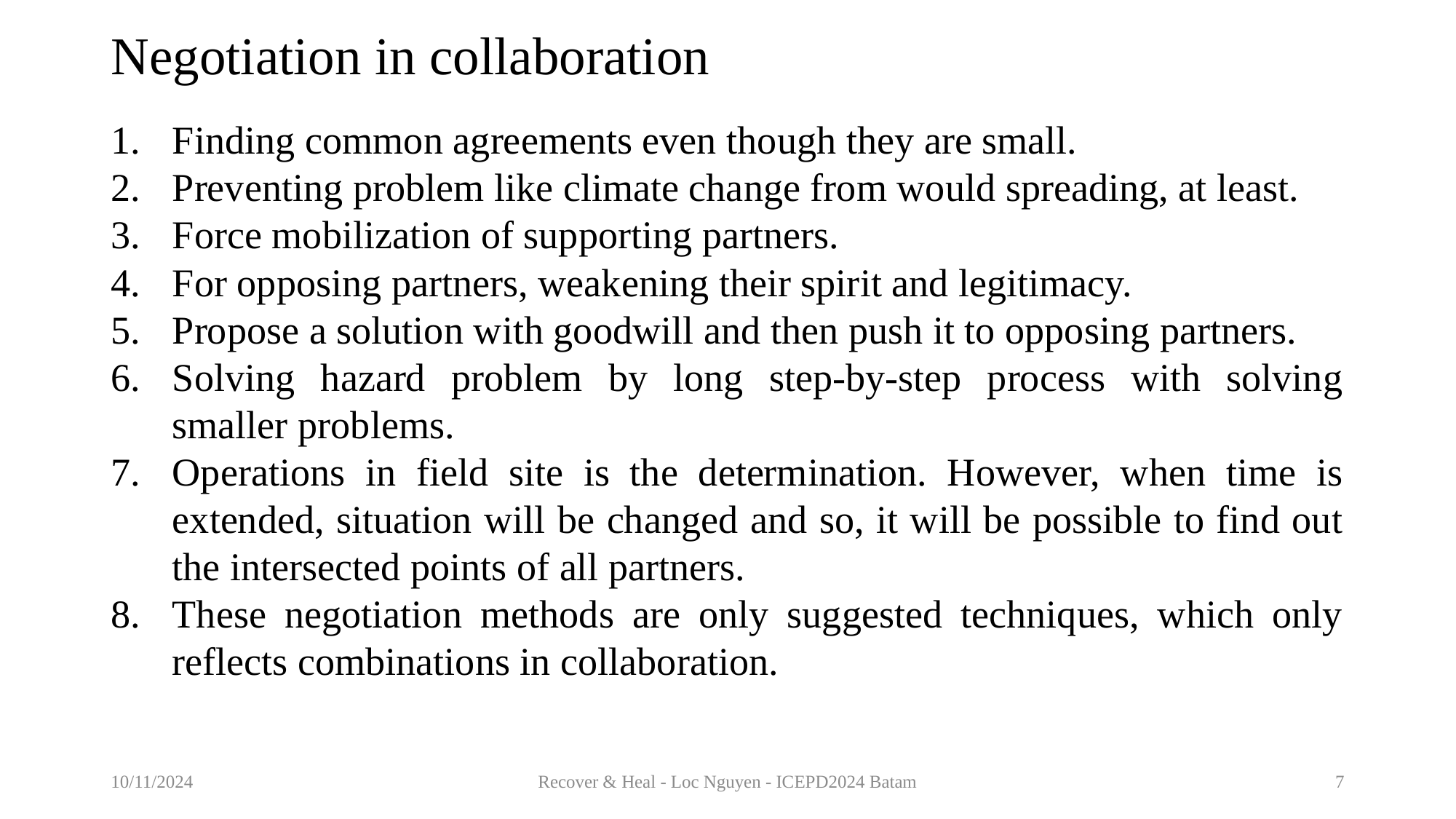

# Negotiation in collaboration
Finding common agreements even though they are small.
Preventing problem like climate change from would spreading, at least.
Force mobilization of supporting partners.
For opposing partners, weakening their spirit and legitimacy.
Propose a solution with goodwill and then push it to opposing partners.
Solving hazard problem by long step-by-step process with solving smaller problems.
Operations in field site is the determination. However, when time is extended, situation will be changed and so, it will be possible to find out the intersected points of all partners.
These negotiation methods are only suggested techniques, which only reflects combinations in collaboration.

10/11/2024
Recover & Heal - Loc Nguyen - ICEPD2024 Batam
7